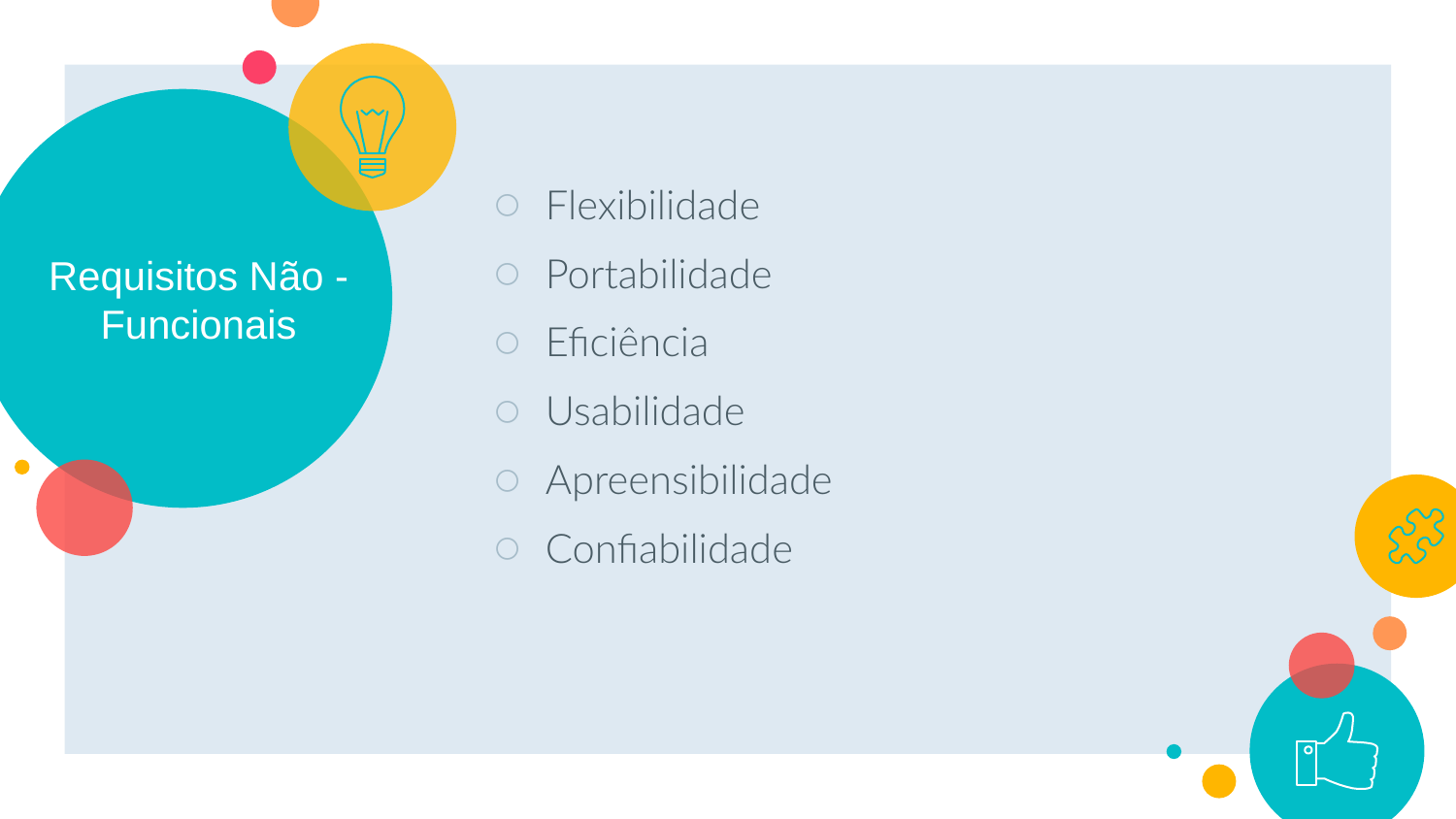

# Requisitos Não -Funcionais
Flexibilidade
Portabilidade
Eficiência
Usabilidade
Apreensibilidade
Confiabilidade